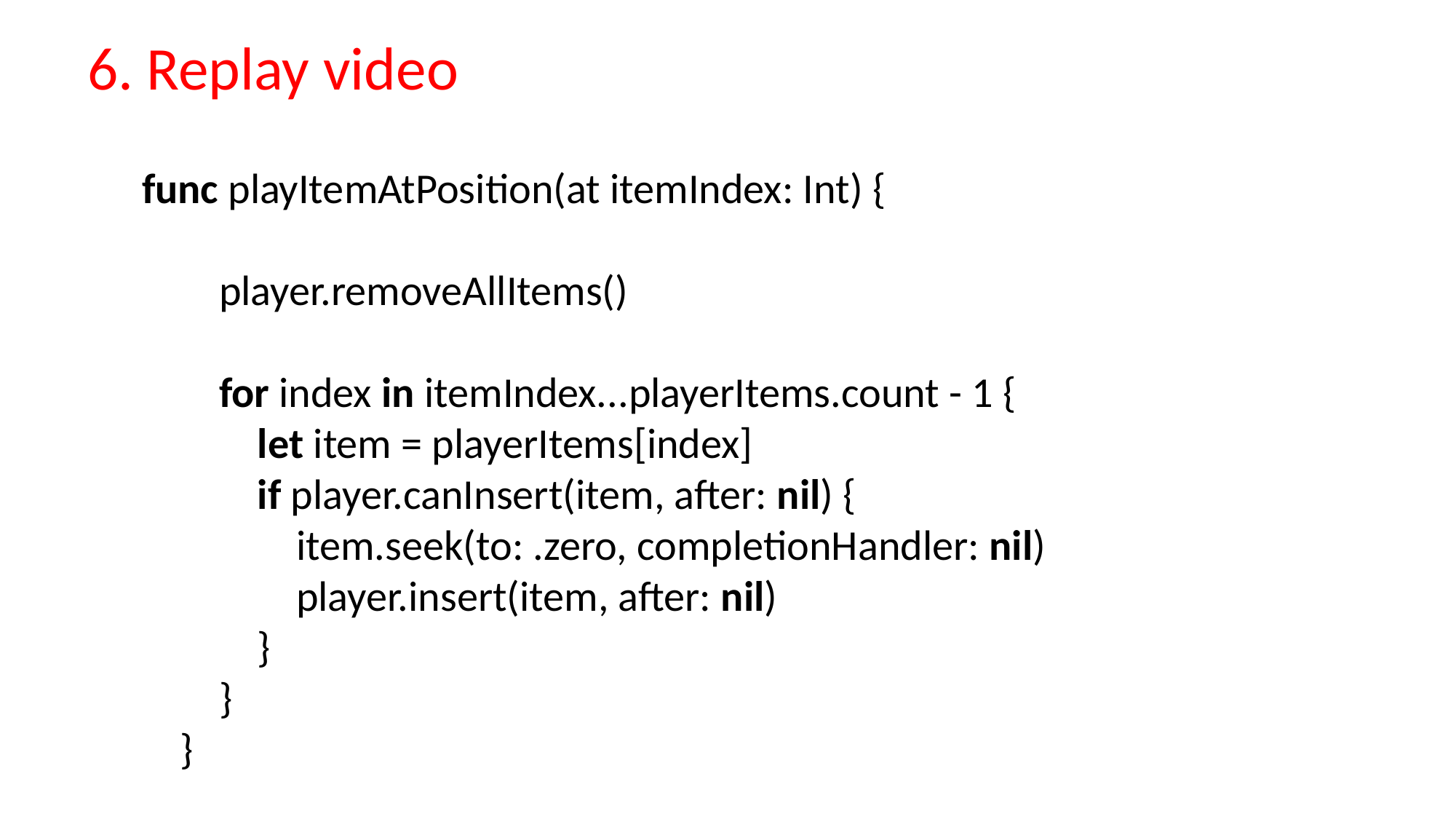

6. Replay video
func playItemAtPosition(at itemIndex: Int) {

        player.removeAllItems()

        for index in itemIndex...playerItems.count - 1 {
            let item = playerItems[index]
            if player.canInsert(item, after: nil) {
                item.seek(to: .zero, completionHandler: nil)
                player.insert(item, after: nil)
            }
        }
    }